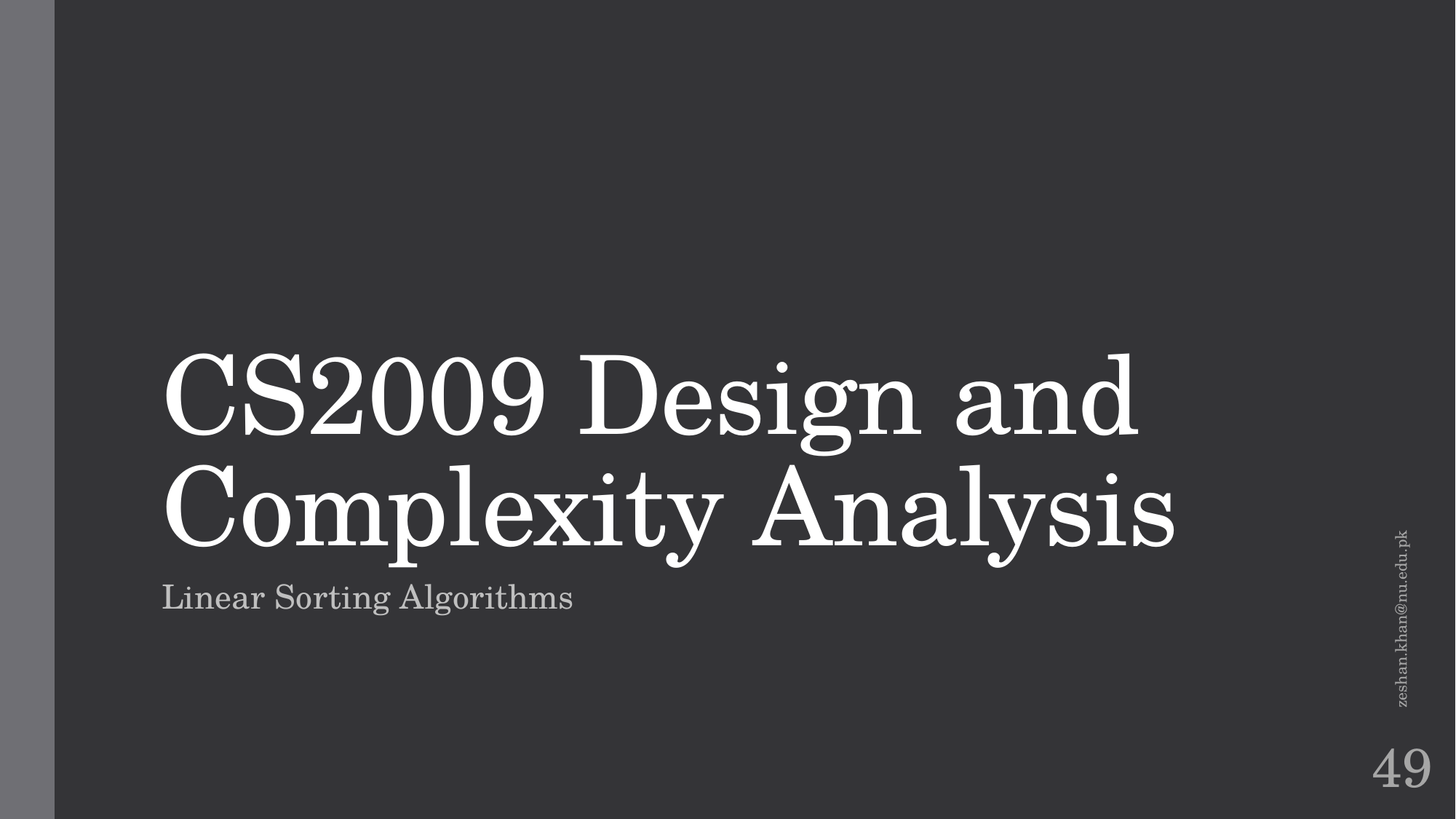

# CS2009 Design and Complexity Analysis
zeshan.khan@nu.edu.pk
Linear Sorting Algorithms
49